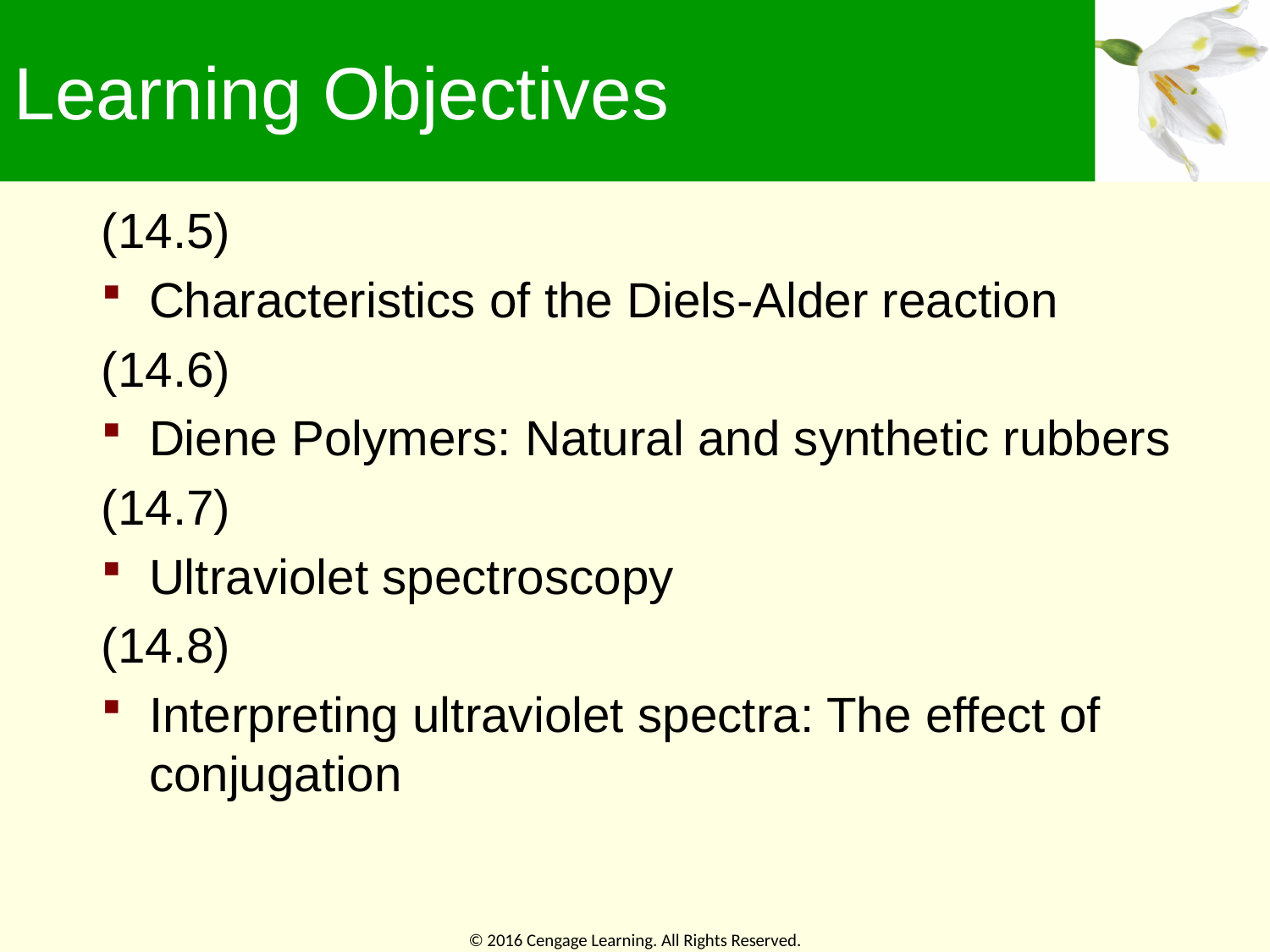

# Learning Objectives
(14.5)
Characteristics of the Diels-Alder reaction
(14.6)
Diene Polymers: Natural and synthetic rubbers
(14.7)
Ultraviolet spectroscopy
(14.8)
Interpreting ultraviolet spectra: The effect of conjugation